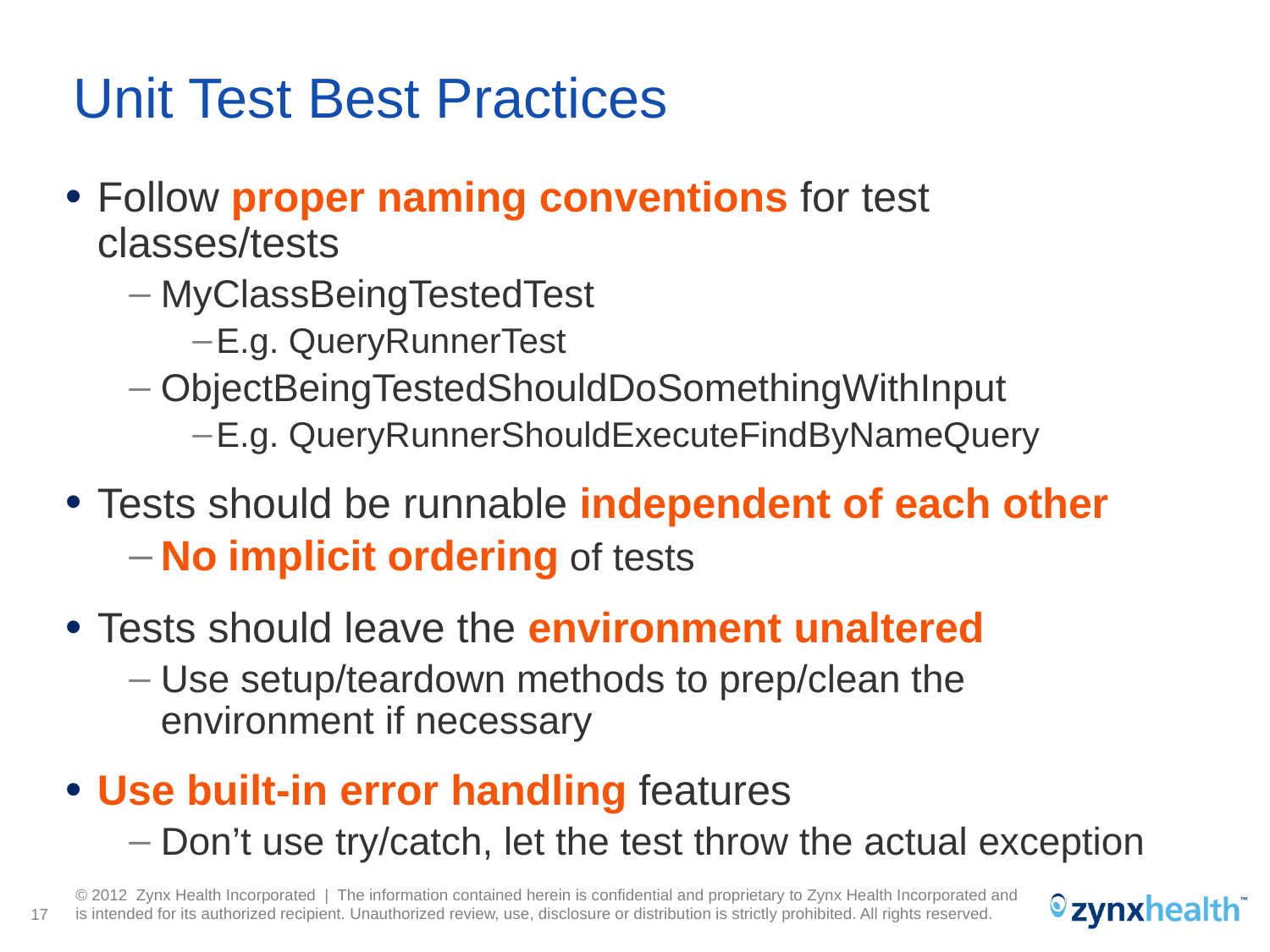

# Unit Test Best Practices
Follow proper naming conventions for test classes/tests
MyClassBeingTestedTest
E.g. QueryRunnerTest
ObjectBeingTestedShouldDoSomethingWithInput
E.g. QueryRunnerShouldExecuteFindByNameQuery
Tests should be runnable independent of each other
No implicit ordering of tests
Tests should leave the environment unaltered
Use setup/teardown methods to prep/clean the environment if necessary
Use built-in error handling features
Don’t use try/catch, let the test throw the actual exception